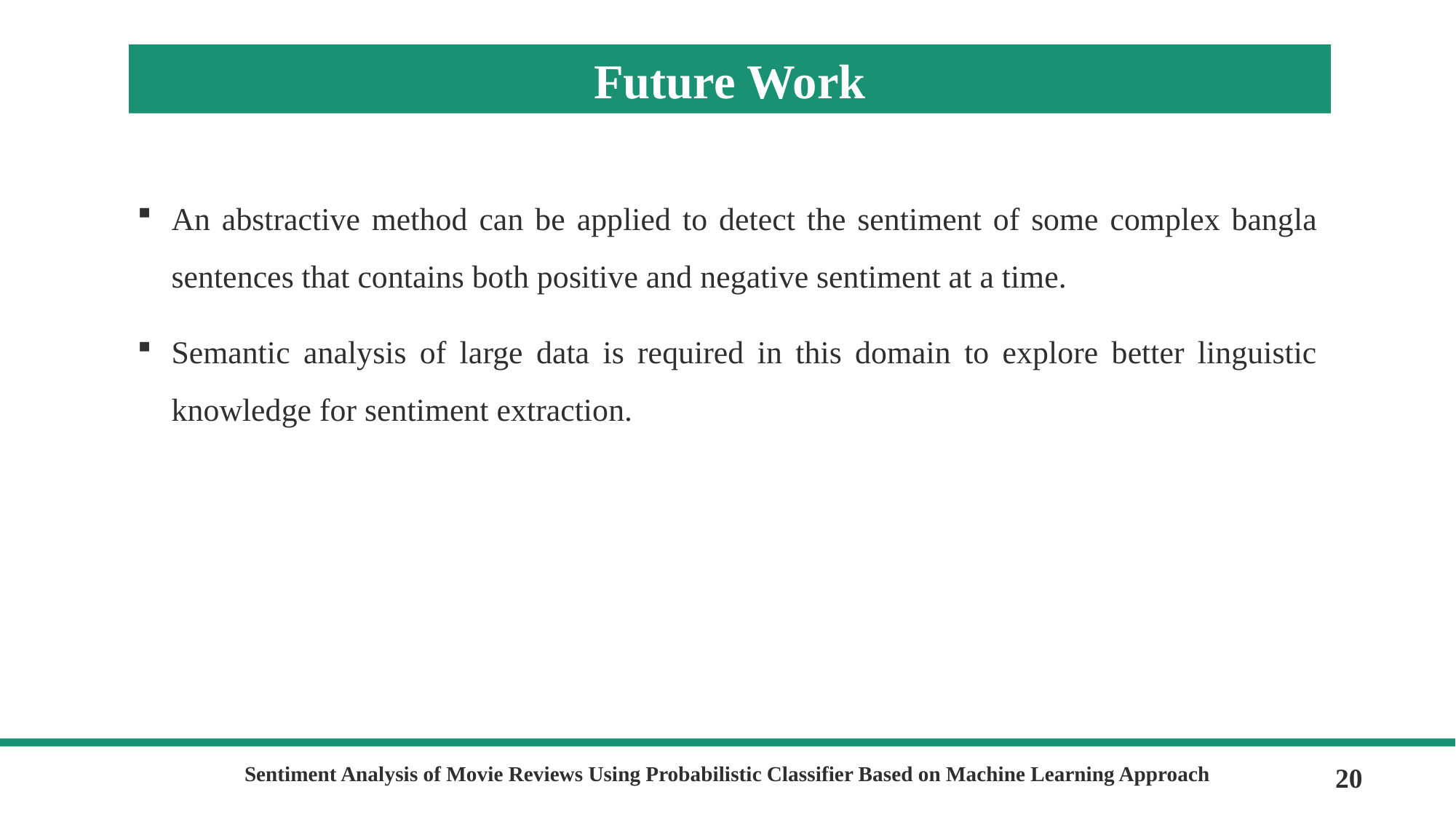

Future Work
An abstractive method can be applied to detect the sentiment of some complex bangla sentences that contains both positive and negative sentiment at a time.

Semantic analysis of large data is required in this domain to explore better linguistic knowledge for sentiment extraction.

Sentiment Analysis of Movie Reviews Using Probabilistic Classifier Based on Machine Learning Approach
20